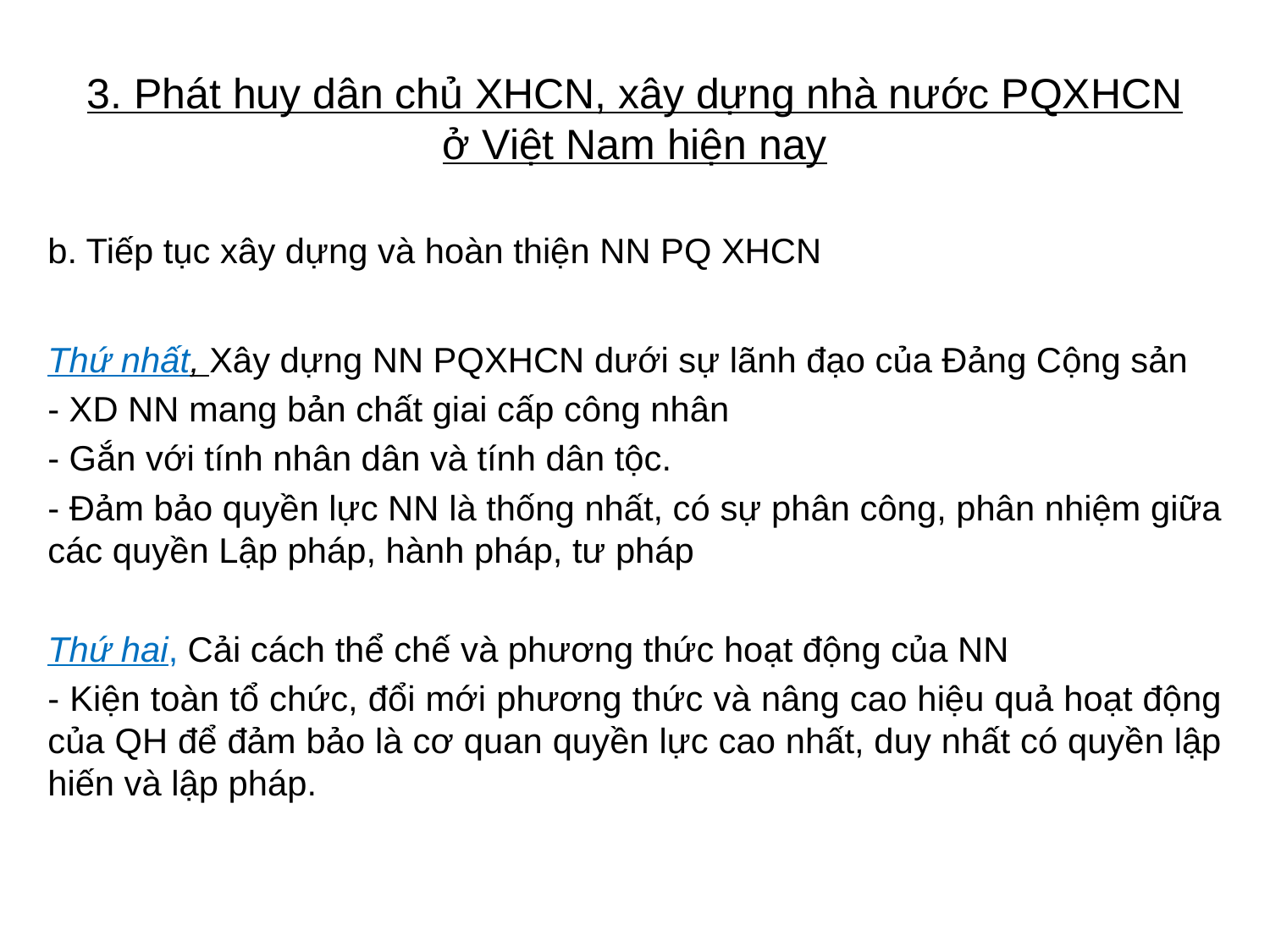

# 3. Phát huy dân chủ XHCN, xây dựng nhà nước PQXHCN ở Việt Nam hiện nay
b. Tiếp tục xây dựng và hoàn thiện NN PQ XHCN

Thứ nhất, Xây dựng NN PQXHCN dưới sự lãnh đạo của Đảng Cộng sản
- XD NN mang bản chất giai cấp công nhân
- Gắn với tính nhân dân và tính dân tộc.
- Đảm bảo quyền lực NN là thống nhất, có sự phân công, phân nhiệm giữa các quyền Lập pháp, hành pháp, tư pháp

Thứ hai, Cải cách thể chế và phương thức hoạt động của NN
- Kiện toàn tổ chức, đổi mới phương thức và nâng cao hiệu quả hoạt động của QH để đảm bảo là cơ quan quyền lực cao nhất, duy nhất có quyền lập hiến và lập pháp.